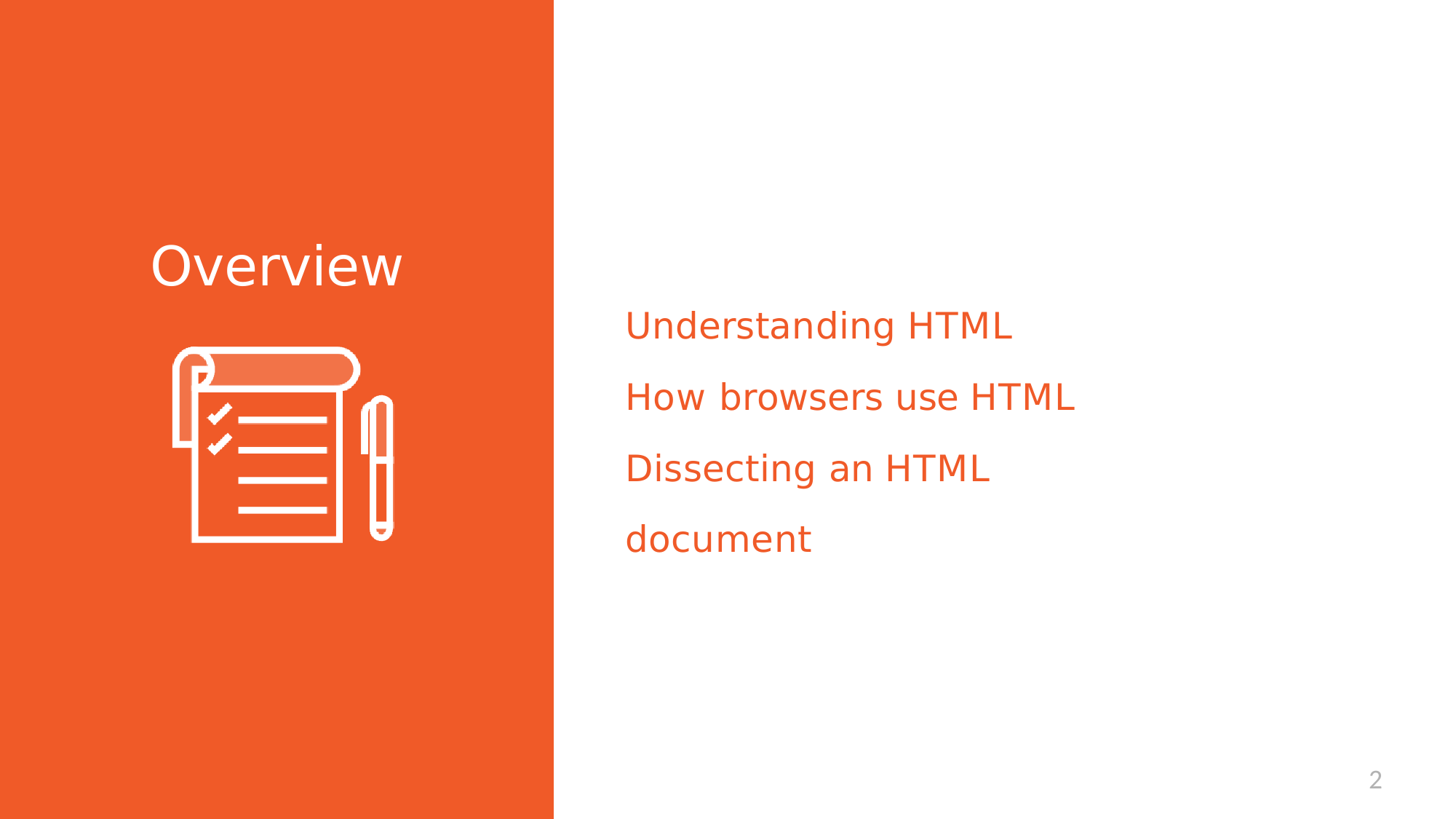

Overview
Understanding HTML
How browsers use HTML  Dissecting an HTML document
2